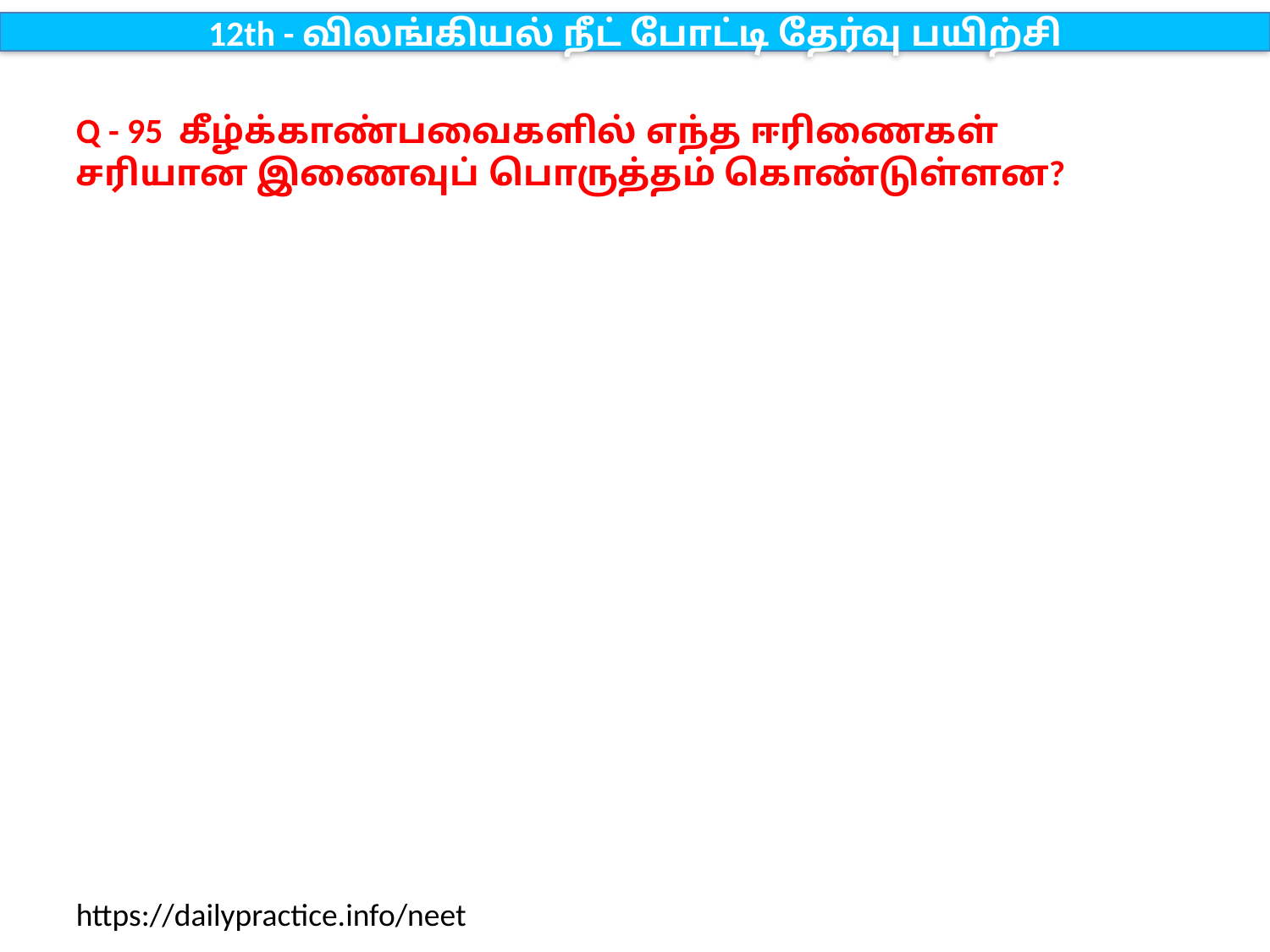

12th - விலங்கியல் நீட் போட்டி தேர்வு பயிற்சி

Q - 95  கீழ்க்காண்பவைகளில் எந்த ஈரிணைகள் சரியான இணைவுப் பொருத்தம் கொண்டுள்ளன?

https://dailypractice.info/neet